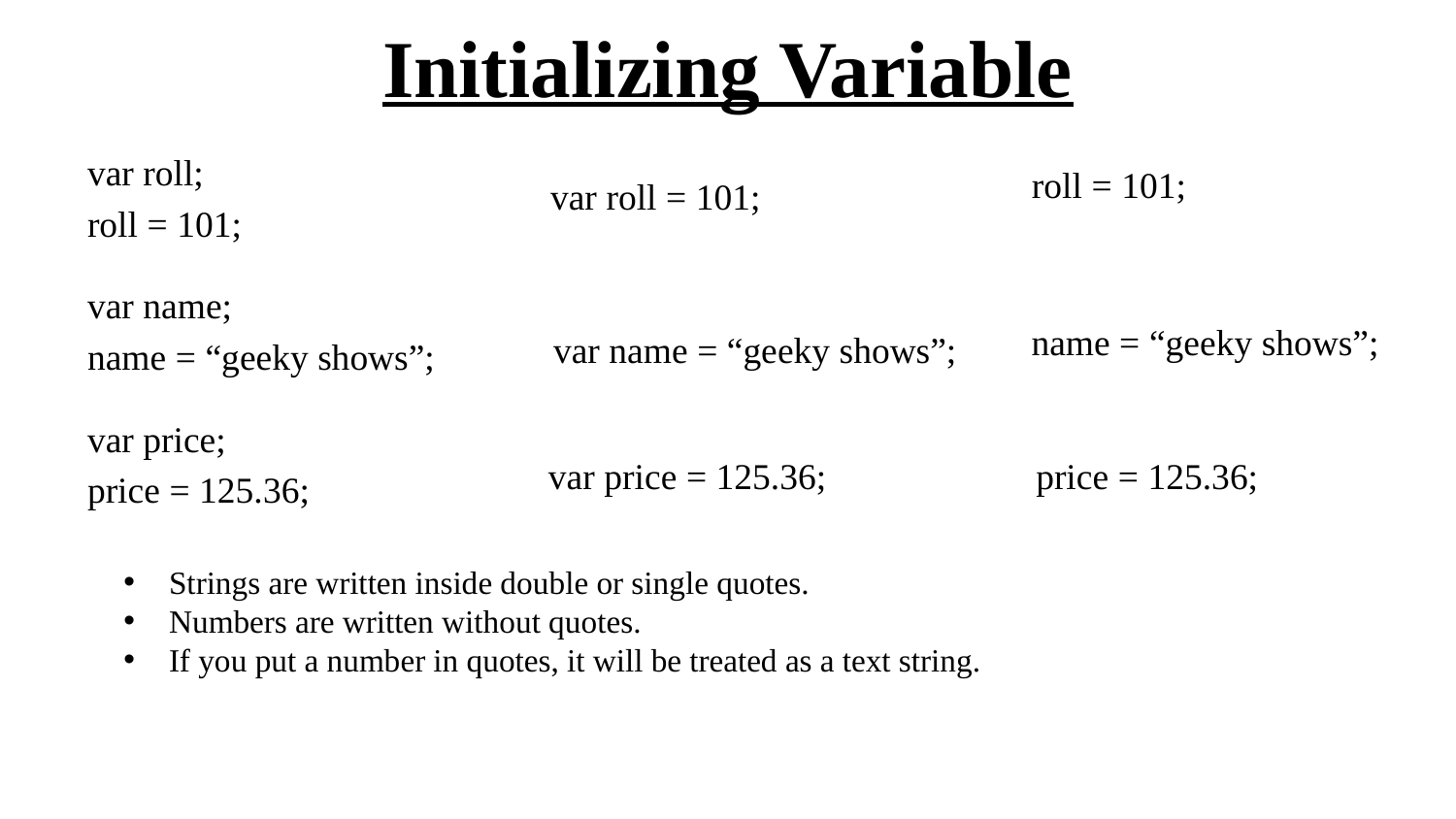

# Initializing Variable
var roll;
roll = 101;

var name;
name = “geeky shows”;

var price;
price = 125.36;
roll = 101;
var roll = 101;
name = “geeky shows”;
var name = “geeky shows”;
var price = 125.36;
price = 125.36;
Strings are written inside double or single quotes.
Numbers are written without quotes.
If you put a number in quotes, it will be treated as a text string.